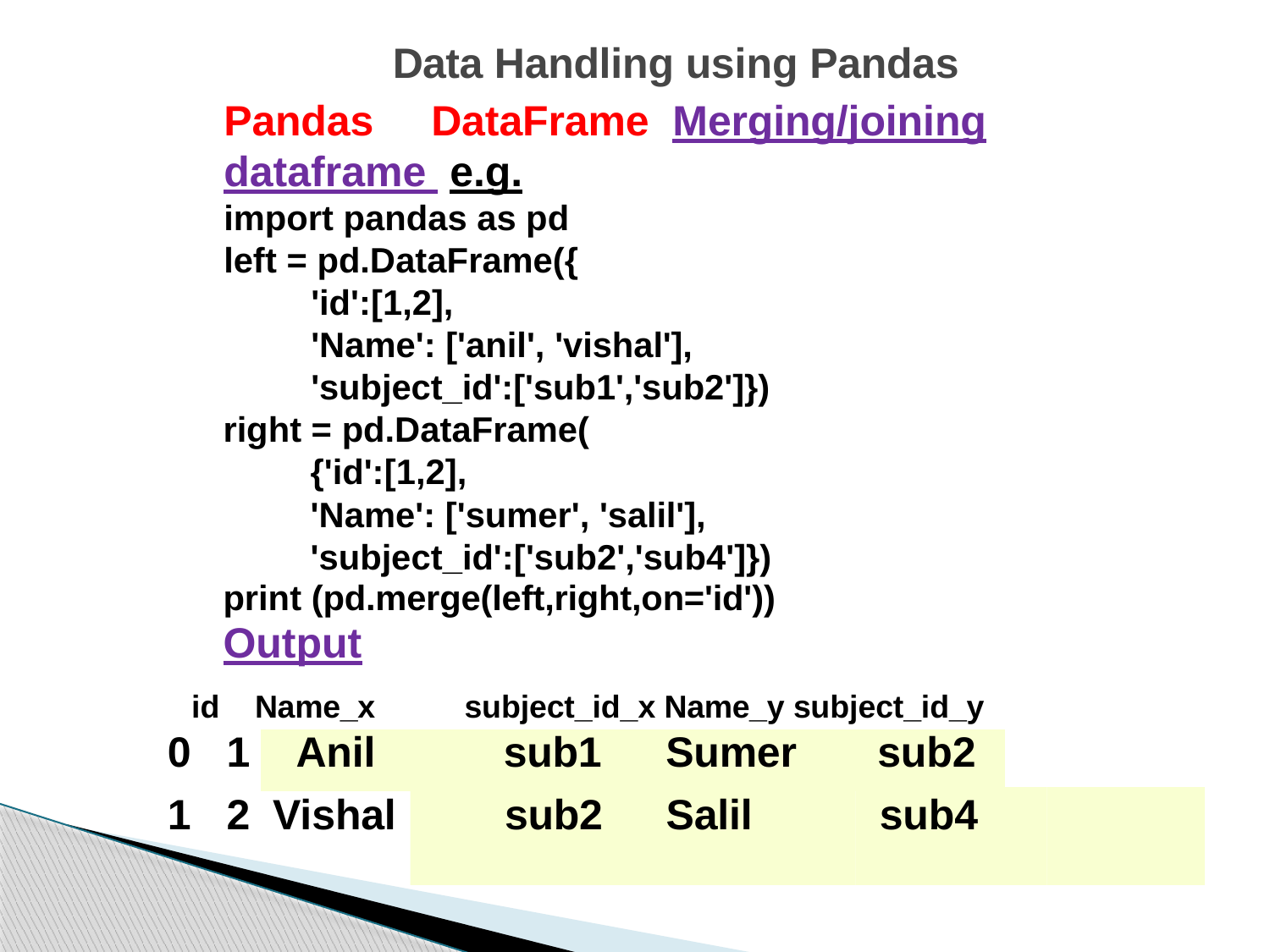

# Data Handling using Pandas
Pandas	DataFrame  Merging/joining dataframe  e.g.
import pandas as pd
left = pd.DataFrame({
'id':[1,2],
'Name': ['anil', 'vishal'],
'subject_id':['sub1','sub2']})
right = pd.DataFrame(
{'id':[1,2],
'Name': ['sumer', 'salil'],
'subject_id':['sub2','sub4']})
print (pd.merge(left,right,on='id'))
Output
id	Name_x	subject_id_x Name_y subject_id_y
| 0 1 | Anil | sub1 | Sumer | sub2 |
| --- | --- | --- | --- | --- |
| 1 2 | Vishal | sub2 | Salil | sub4 |